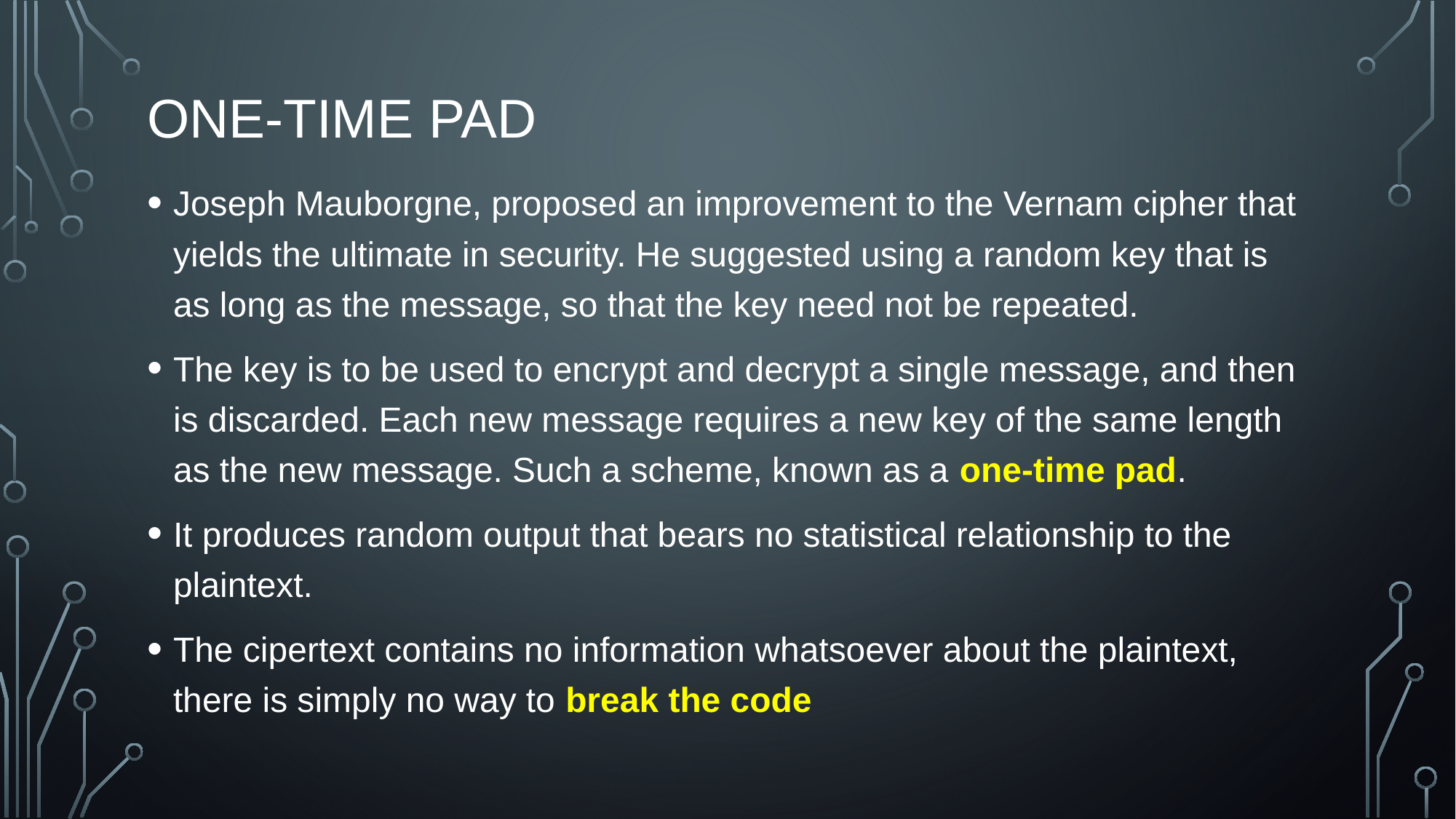

# One-Time Pad
Joseph Mauborgne, proposed an improvement to the Vernam cipher that yields the ultimate in security. He suggested using a random key that is as long as the message, so that the key need not be repeated.
The key is to be used to encrypt and decrypt a single message, and then is discarded. Each new message requires a new key of the same length as the new message. Such a scheme, known as a one-time pad.
It produces random output that bears no statistical relationship to the plaintext.
The cipertext contains no information whatsoever about the plaintext, there is simply no way to break the code